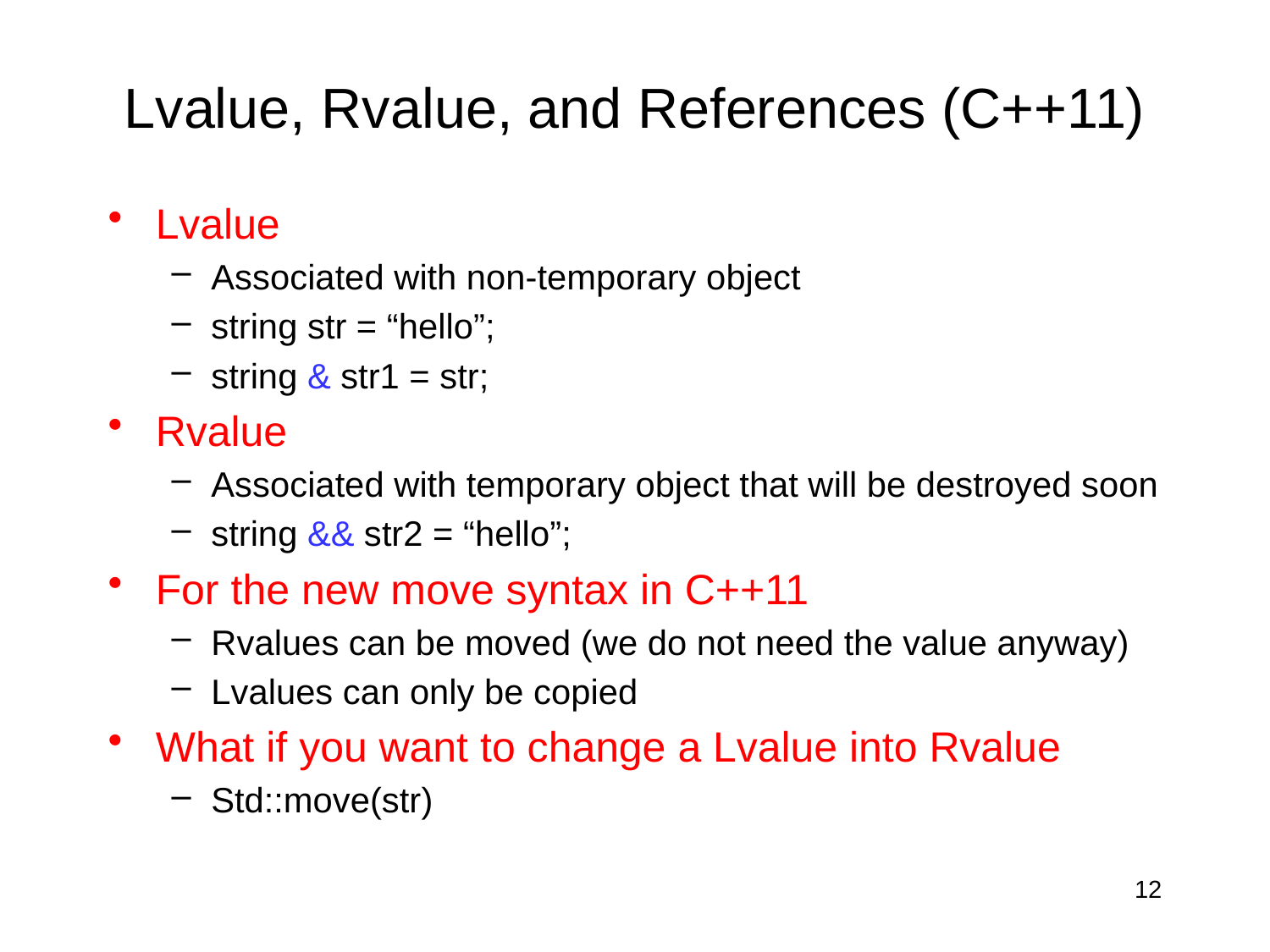

# Lvalue, Rvalue, and References (C++11)
Lvalue
Associated with non-temporary object
string str = “hello”;
string & str1 = str;
Rvalue
Associated with temporary object that will be destroyed soon
string && str2 = “hello”;
For the new move syntax in C++11
Rvalues can be moved (we do not need the value anyway)
Lvalues can only be copied
What if you want to change a Lvalue into Rvalue
Std::move(str)
12